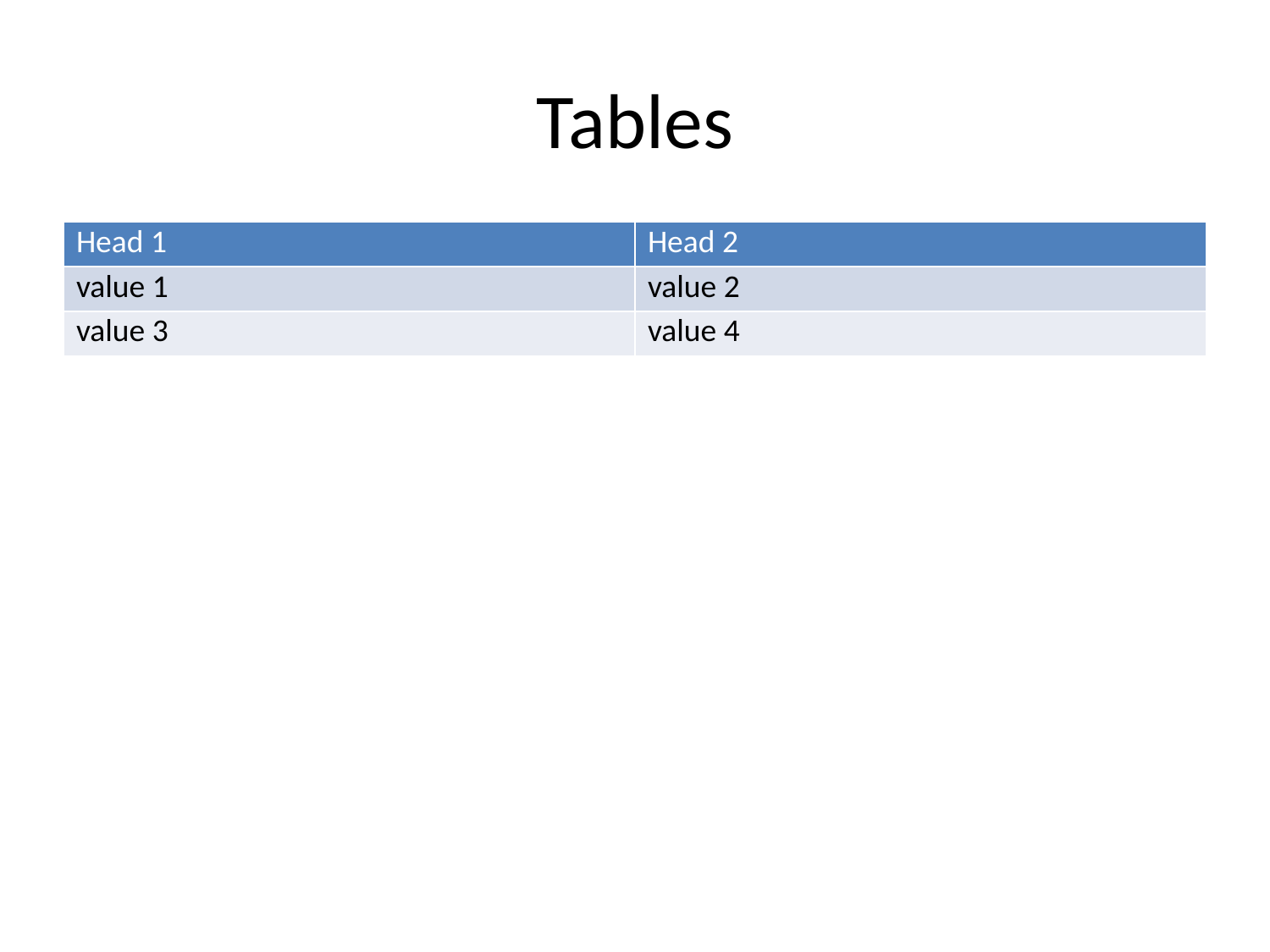

# Tables
| Head 1 | Head 2 |
| --- | --- |
| value 1 | value 2 |
| value 3 | value 4 |